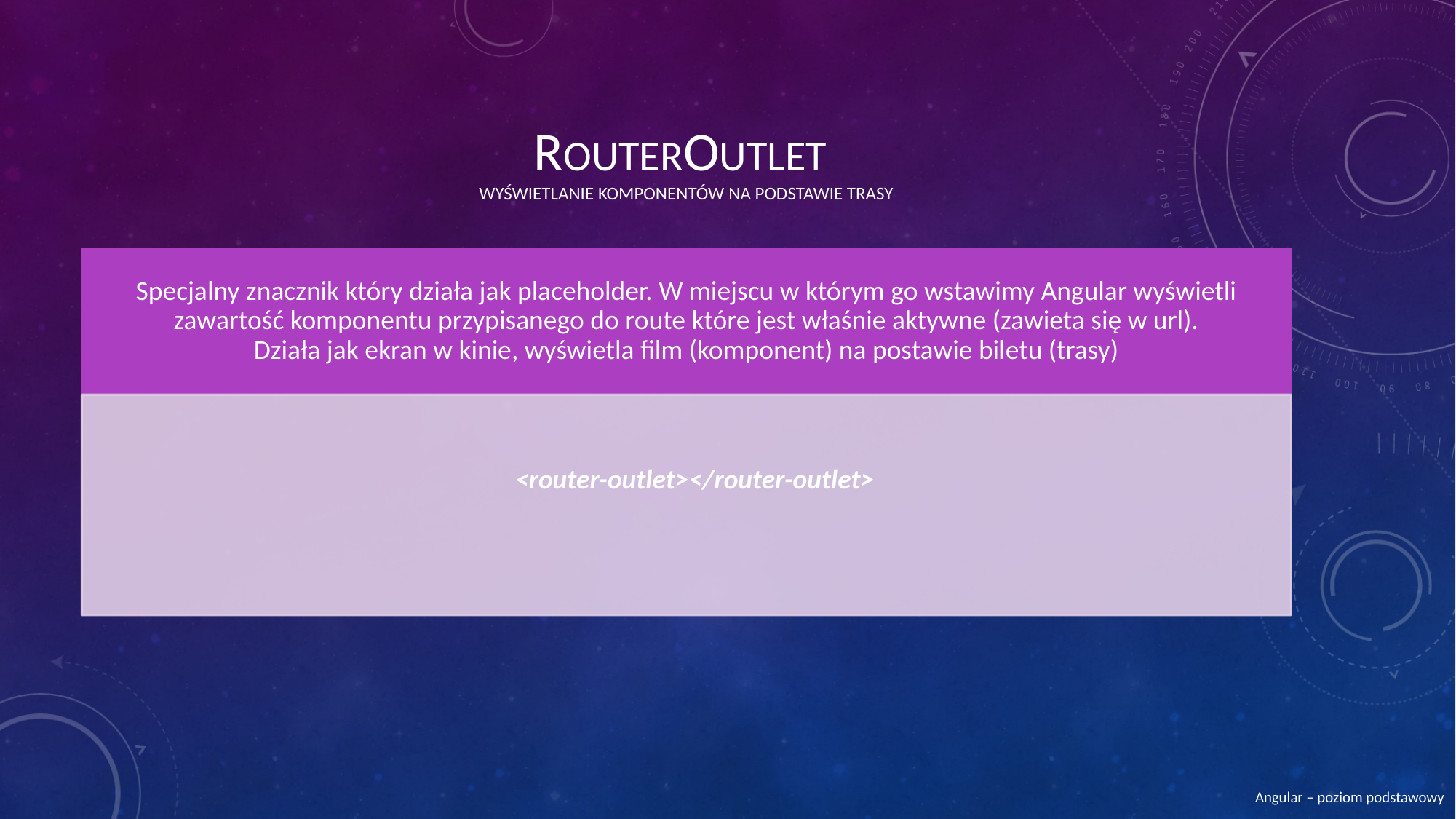

# RouterOutlet Wyświetlanie komponentów na podstawie trasy
Specjalny znacznik który działa jak placeholder. W miejscu w którym go wstawimy Angular wyświetli zawartość komponentu przypisanego do route które jest właśnie aktywne (zawieta się w url).
Działa jak ekran w kinie, wyświetla film (komponent) na postawie biletu (trasy)
<router-outlet></router-outlet>
Angular – poziom podstawowy